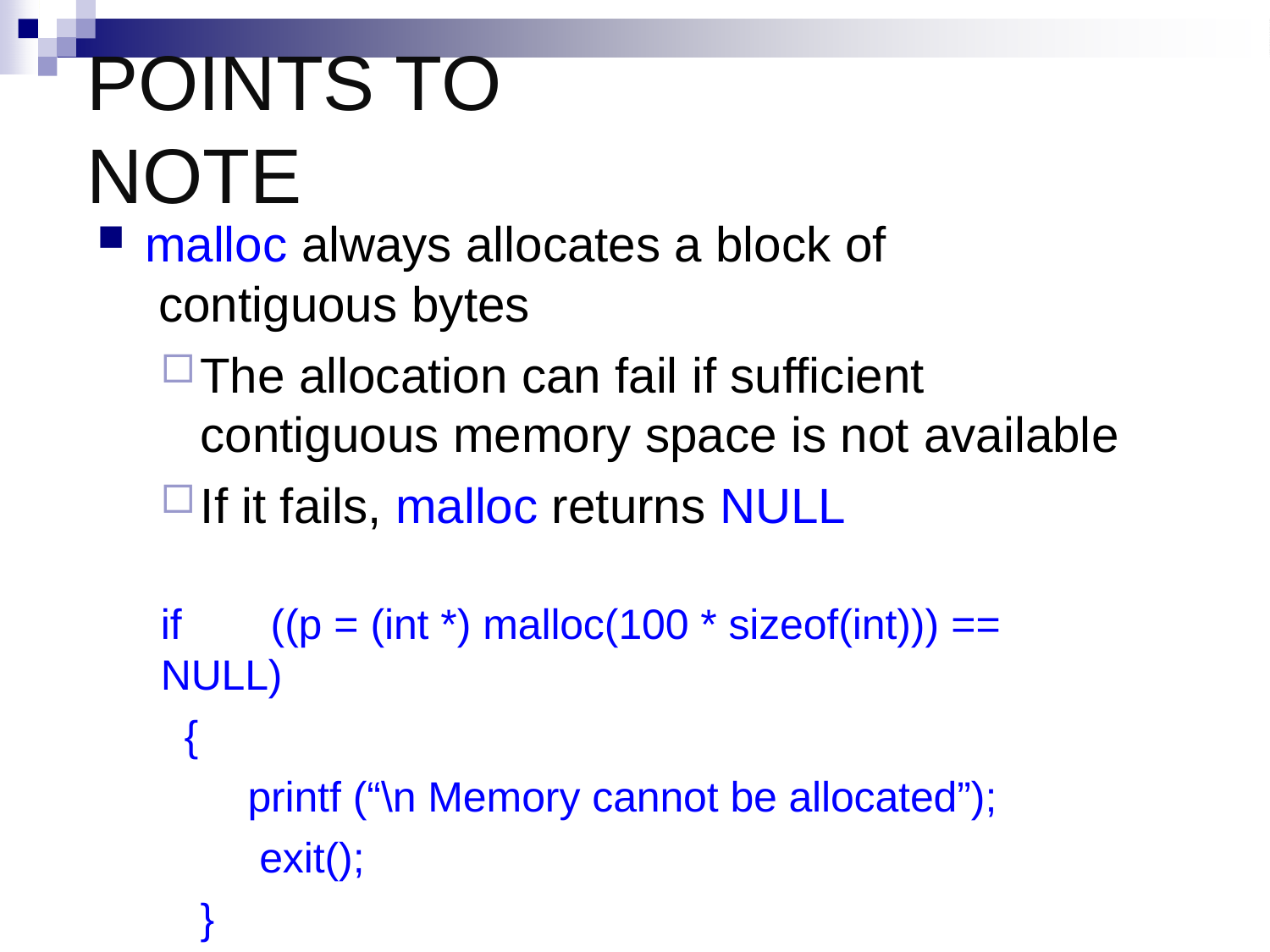

# Points to Note
malloc always allocates a block of  contiguous bytes
The allocation can fail if sufficient  contiguous memory space is not available
If it fails, malloc returns NULL

if	((p = (int *) malloc(100 * sizeof(int))) == NULL)
{
printf (“\n Memory cannot be allocated”);  exit();
}
8